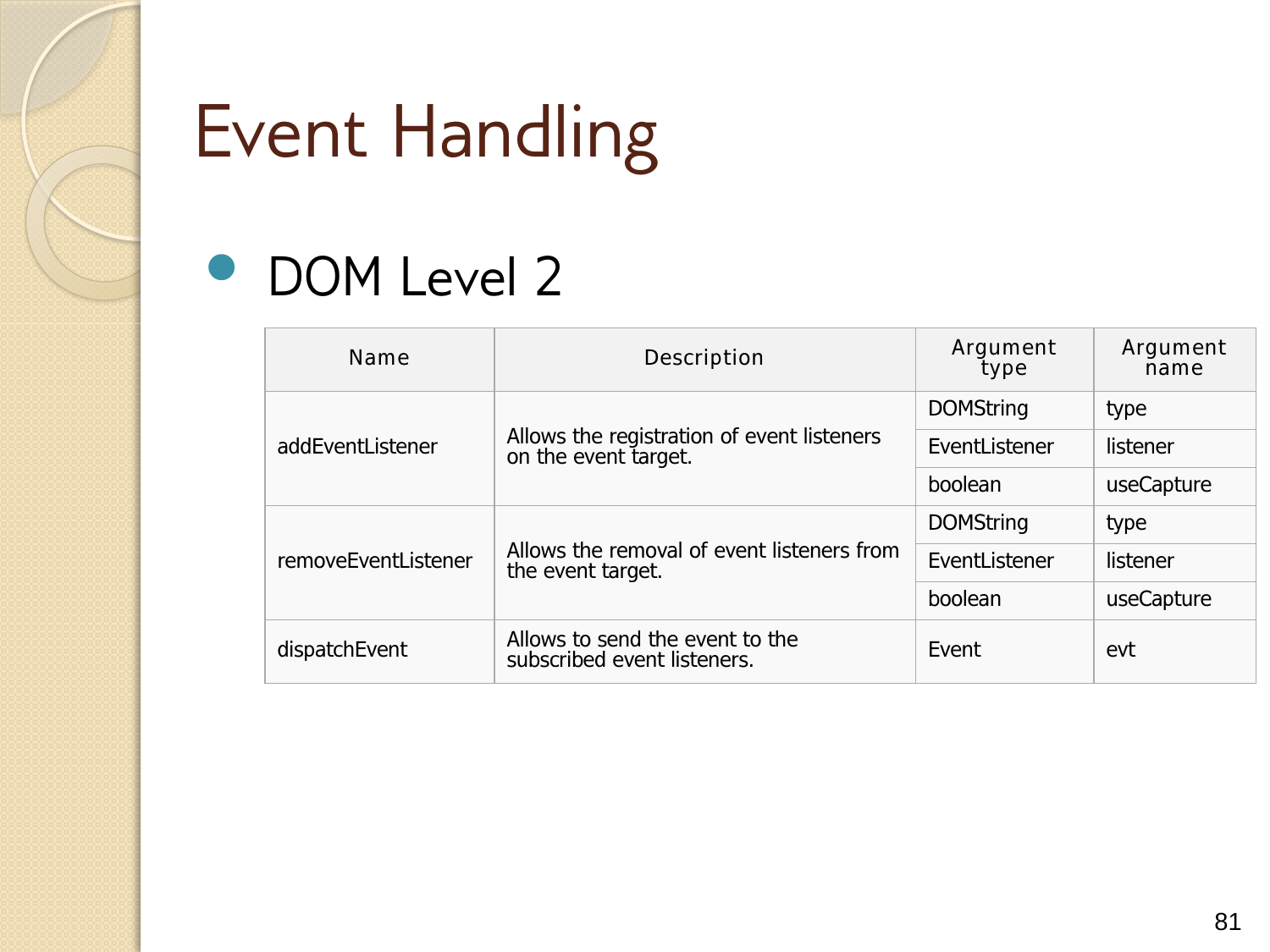

Event Handling
DOM Level 2

| Name | Description | Argument type | Argument name |
| --- | --- | --- | --- |
| addEventListener | Allows the registration of event listeners on the event target. | DOMString | type |
|  |  | EventListener | listener |
|  |  | boolean | useCapture |
| removeEventListener | Allows the removal of event listeners from the event target. | DOMString | type |
|  |  | EventListener | listener |
|  |  | boolean | useCapture |
| dispatchEvent | Allows to send the event to the subscribed event listeners. | Event | evt |
81